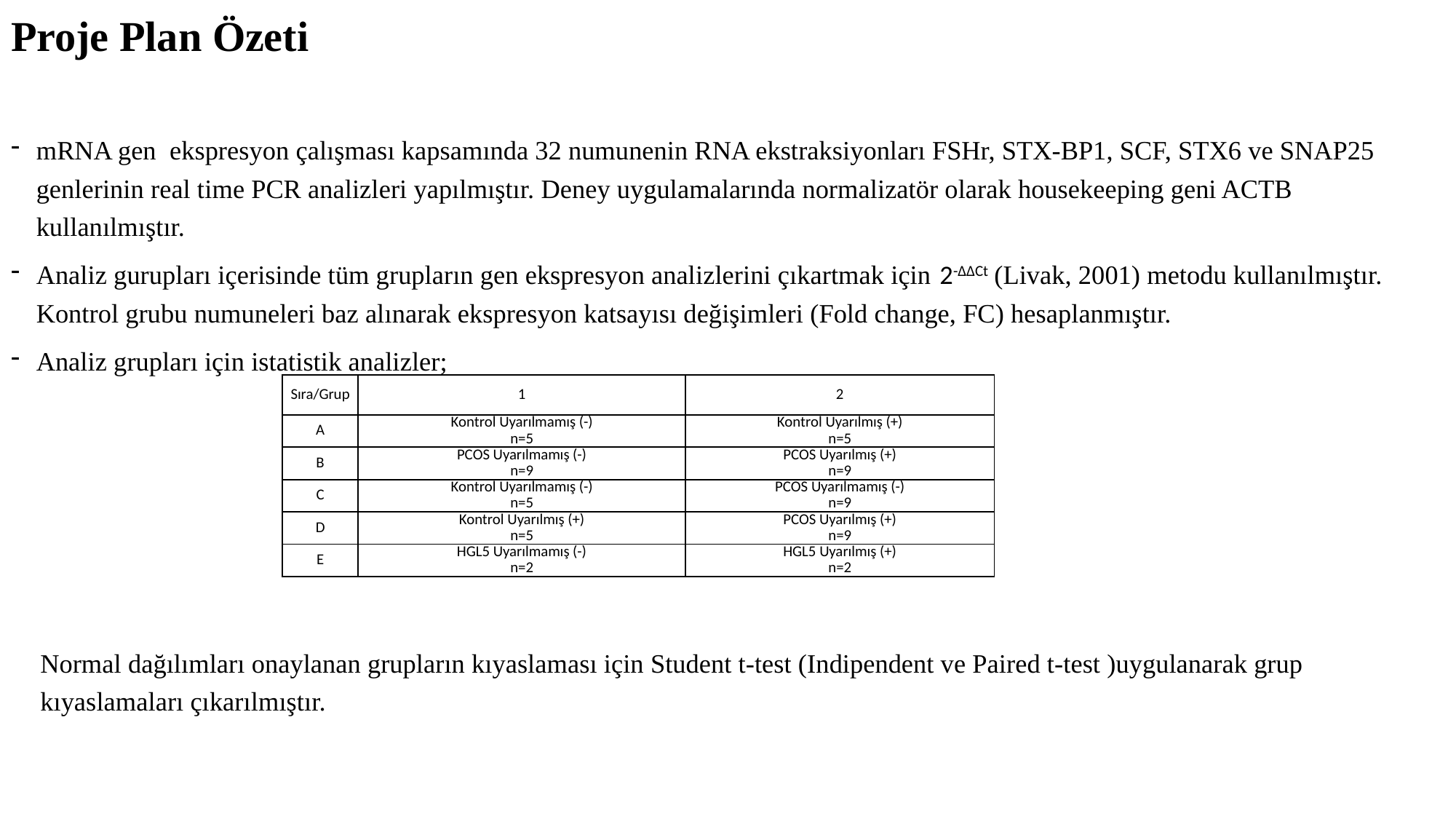

# Proje Plan Özeti
mRNA gen  ekspresyon çalışması kapsamında 32 numunenin RNA ekstraksiyonları FSHr, STX-BP1, SCF, STX6 ve SNAP25 genlerinin real time PCR analizleri yapılmıştır. Deney uygulamalarında normalizatör olarak housekeeping geni ACTB kullanılmıştır.
Analiz gurupları içerisinde tüm grupların gen ekspresyon analizlerini çıkartmak için 2-ΔΔCt (Livak, 2001) metodu kullanılmıştır. Kontrol grubu numuneleri baz alınarak ekspresyon katsayısı değişimleri (Fold change, FC) hesaplanmıştır.
Analiz grupları için istatistik analizler;

Normal dağılımları onaylanan grupların kıyaslaması için Student t-test (Indipendent ve Paired t-test )uygulanarak grup kıyaslamaları çıkarılmıştır.
| Sıra/Grup | 1 | 2 |
| --- | --- | --- |
| A | Kontrol Uyarılmamış (-) n=5 | Kontrol Uyarılmış (+) n=5 |
| B | PCOS Uyarılmamış (-) n=9 | PCOS Uyarılmış (+) n=9 |
| C | Kontrol Uyarılmamış (-) n=5 | PCOS Uyarılmamış (-) n=9 |
| D | Kontrol Uyarılmış (+) n=5 | PCOS Uyarılmış (+) n=9 |
| E | HGL5 Uyarılmamış (-) n=2 | HGL5 Uyarılmış (+) n=2 |